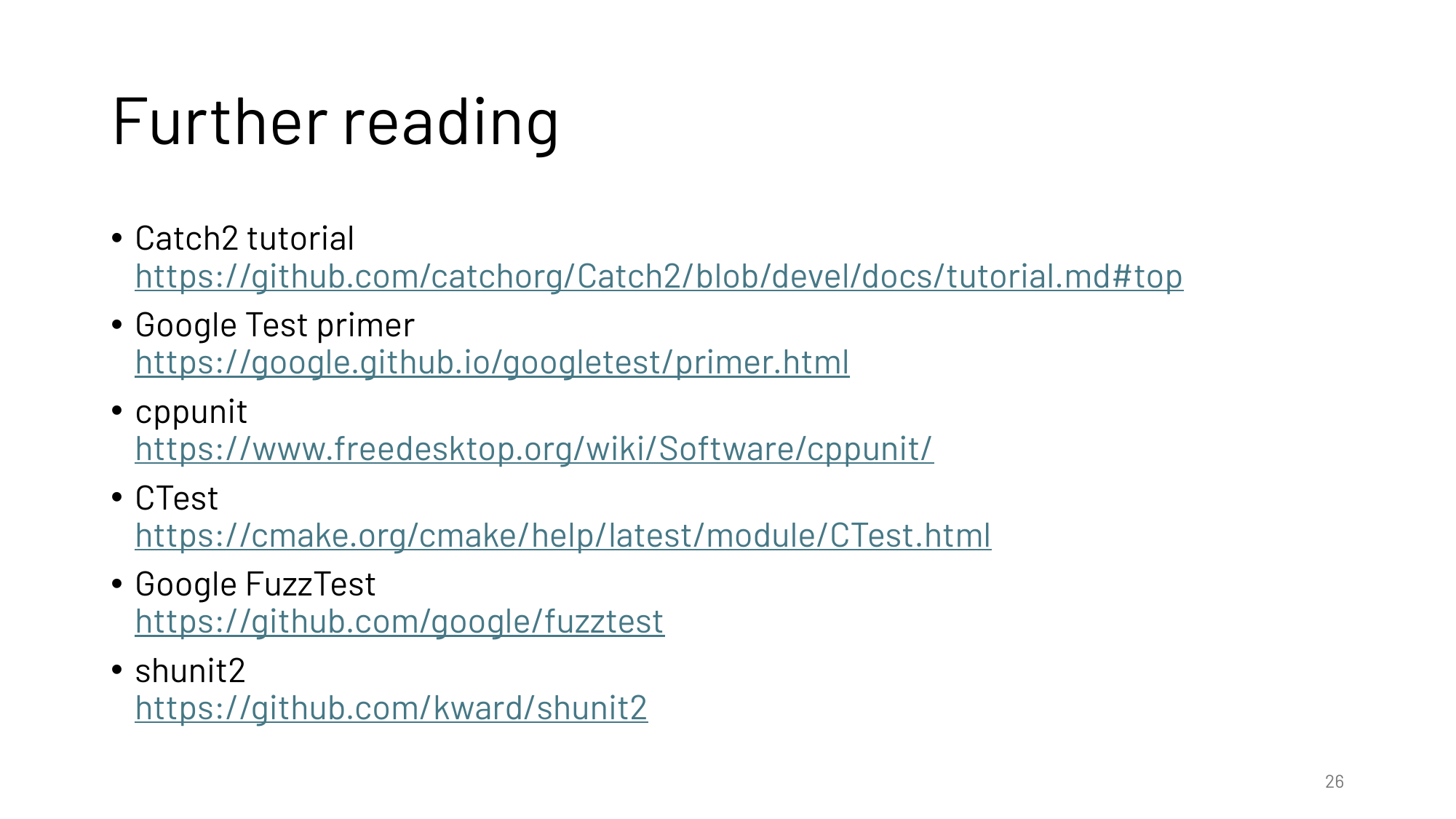

# Further reading
Catch2 tutorial
https://github.com/catchorg/Catch2/blob/devel/docs/tutorial.md#top
Google Test primer
https://google.github.io/googletest/primer.html
cppunit
https://www.freedesktop.org/wiki/Software/cppunit/
CTest
https://cmake.org/cmake/help/latest/module/CTest.html
Google FuzzTest
https://github.com/google/fuzztest
shunit2
https://github.com/kward/shunit2
26